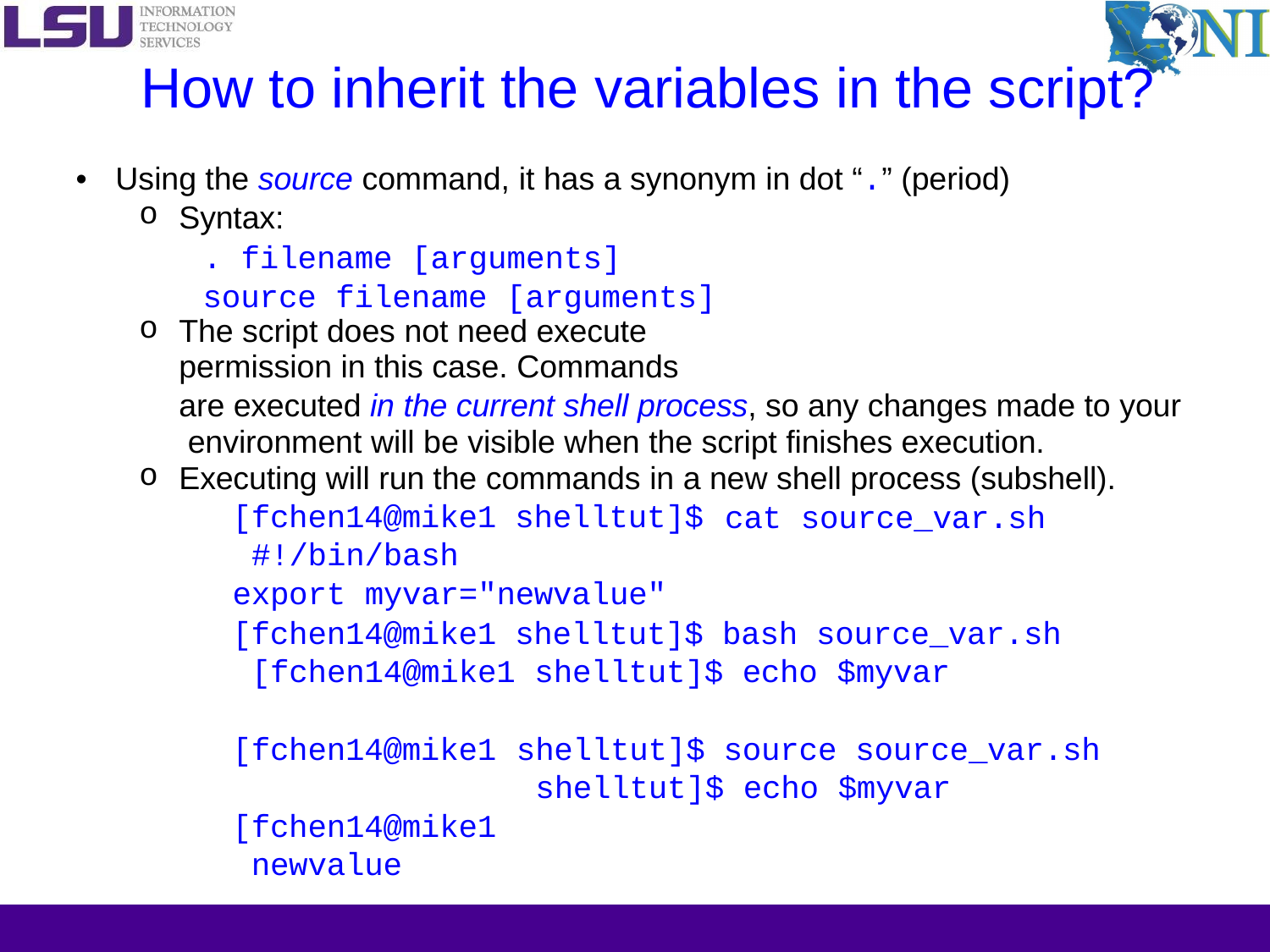

# How to inherit the variables in the script?
•
Using the source command, it has a synonym in dot “.” (period)
Syntax:
. filename [arguments]  source filename [arguments]
The script does not need execute permission in this case. Commands
are executed in the current shell process, so any changes made to your  environment will be visible when the script finishes execution.
Executing will run the commands in a new shell process (subshell).
[fchen14@mike1 shelltut]$  #!/bin/bash
export myvar="newvalue"
cat source_var.sh
[fchen14@mike1 shelltut]$ bash source_var.sh  [fchen14@mike1 shelltut]$ echo $myvar
[fchen14@mike1  [fchen14@mike1  newvalue
shelltut]$ source source_var.sh  shelltut]$ echo $myvar